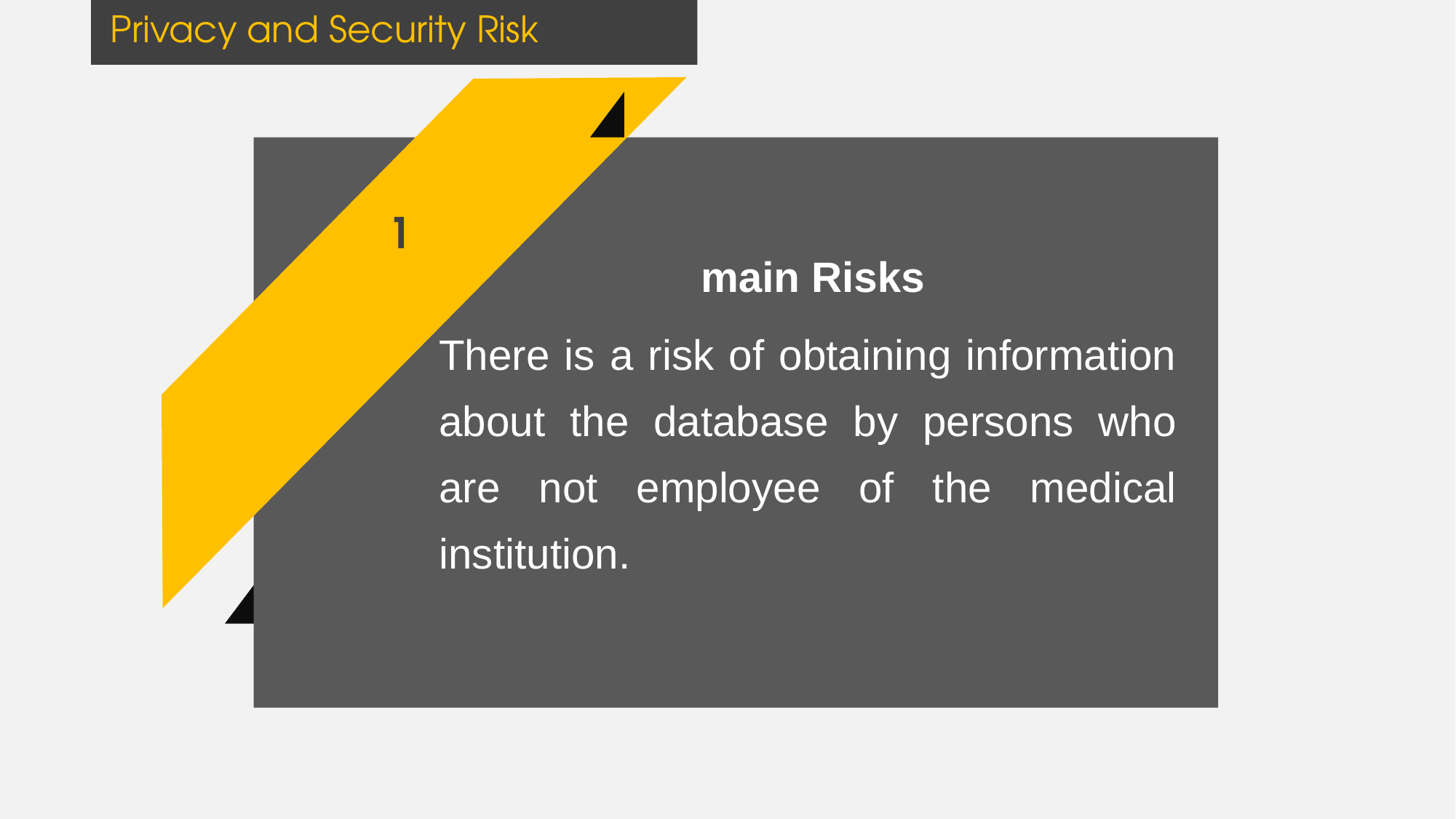

1
main Risks
There is a risk of obtaining information about the database by persons who are not employee of the medical institution.
Privacy and Security Risk